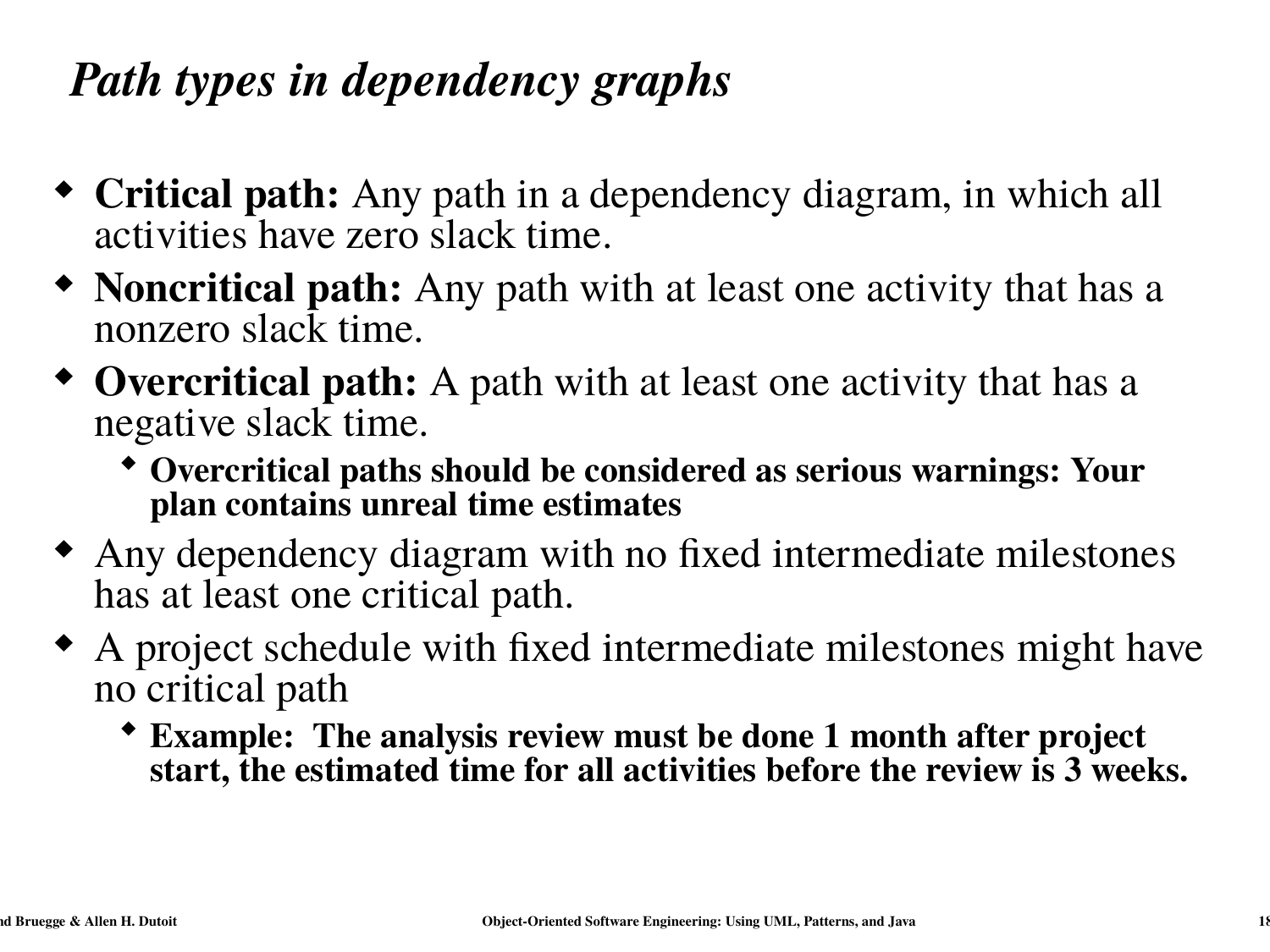

# Path types in dependency graphs
Critical path: Any path in a dependency diagram, in which all activities have zero slack time.
Noncritical path: Any path with at least one activity that has a nonzero slack time.
Overcritical path: A path with at least one activity that has a negative slack time.
Overcritical paths should be considered as serious warnings: Your plan contains unreal time estimates
Any dependency diagram with no fixed intermediate milestones has at least one critical path.
A project schedule with fixed intermediate milestones might have no critical path
Example:  The analysis review must be done 1 month after project start, the estimated time for all activities before the review is 3 weeks.